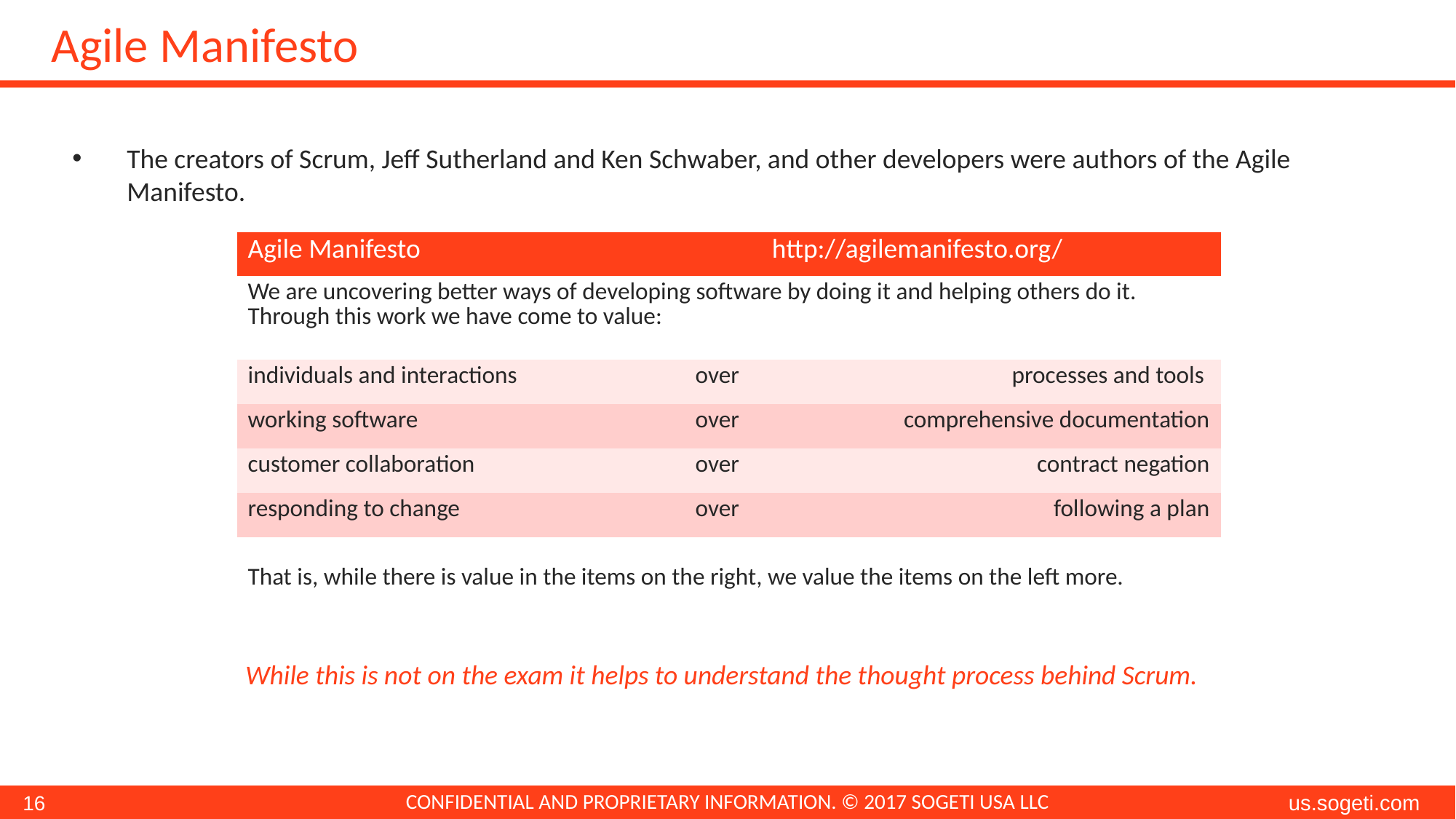

# Agile Manifesto
The creators of Scrum, Jeff Sutherland and Ken Schwaber, and other developers were authors of the Agile Manifesto.

| Agile Manifesto http://agilemanifesto.org/ |  |  |
| --- | --- | --- |
| We are uncovering better ways of developing software by doing it and helping others do it. Through this work we have come to value: |  |  |
| individuals and interactions | over | processes and tools |
| working software | over | comprehensive documentation |
| customer collaboration | over | contract negation |
| responding to change | over | following a plan |
| That is, while there is value in the items on the right, we value the items on the left more. |  |  |
While this is not on the exam it helps to understand the thought process behind Scrum.